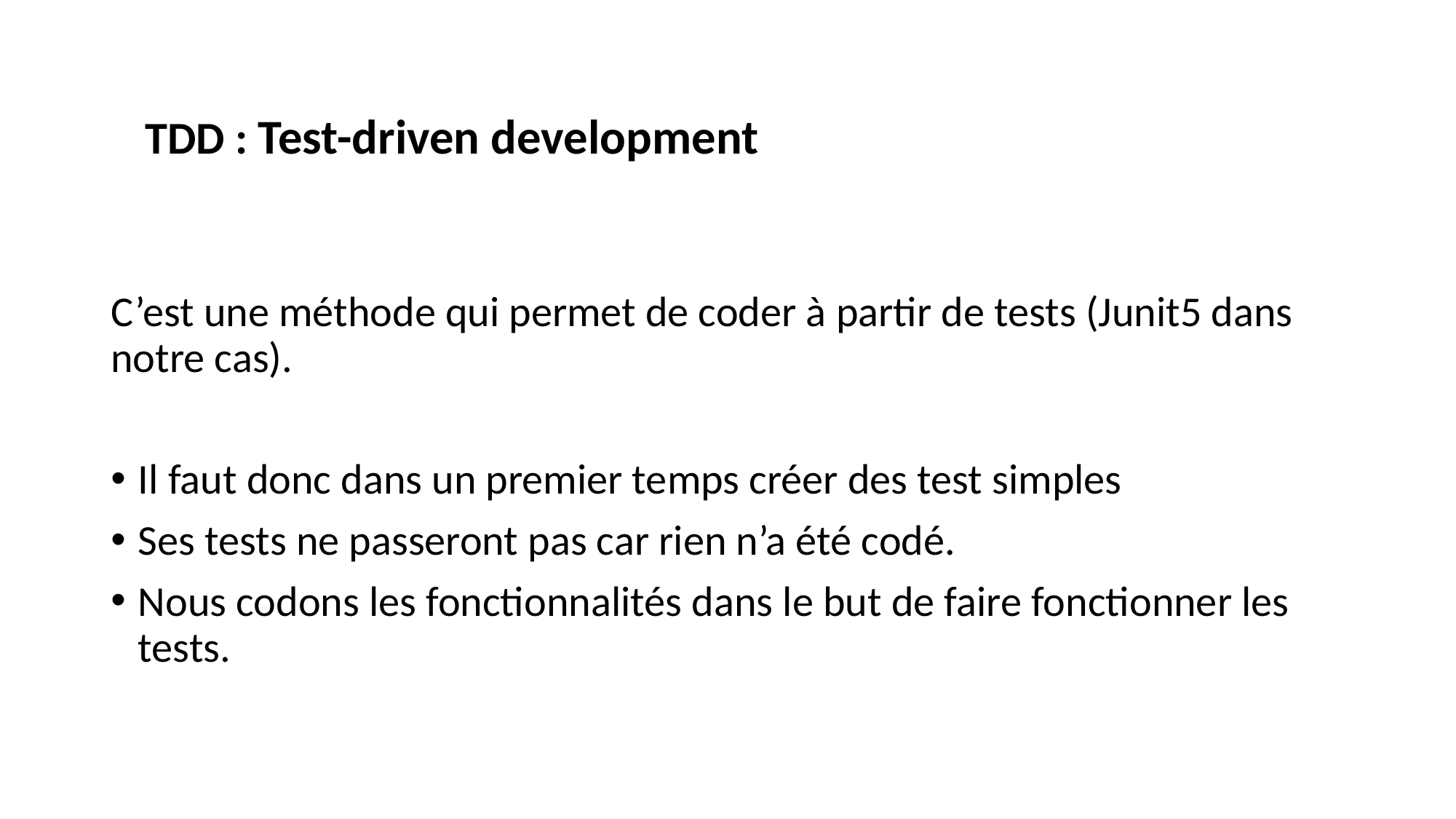

TDD : Test-driven development

C’est une méthode qui permet de coder à partir de tests (Junit5 dans notre cas).

Il faut donc dans un premier temps créer des test simples
Ses tests ne passeront pas car rien n’a été codé.
Nous codons les fonctionnalités dans le but de faire fonctionner les tests.